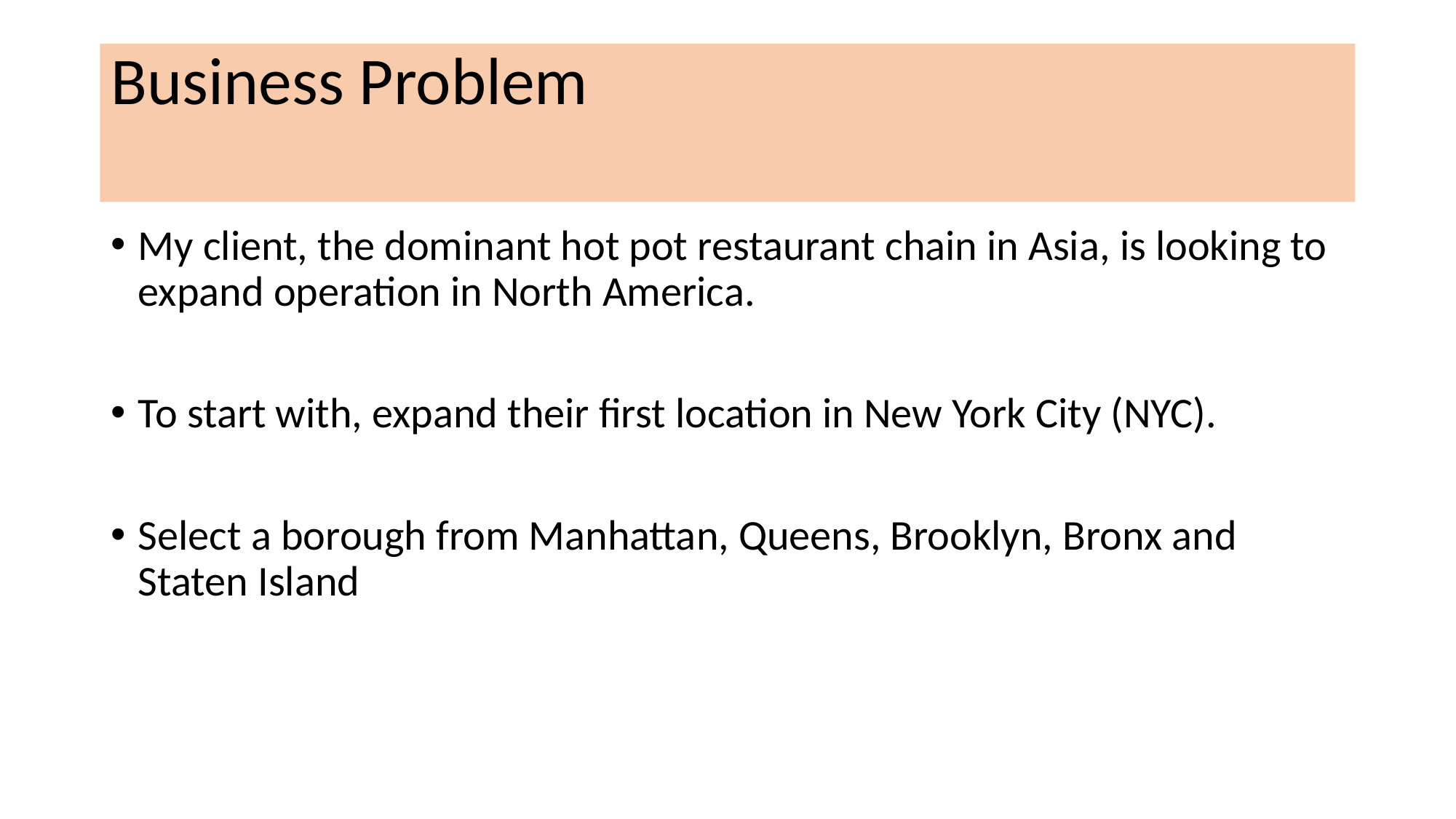

# Business Problem
My client, the dominant hot pot restaurant chain in Asia, is looking to expand operation in North America.

To start with, expand their first location in New York City (NYC).

Select a borough from Manhattan, Queens, Brooklyn, Bronx and Staten Island